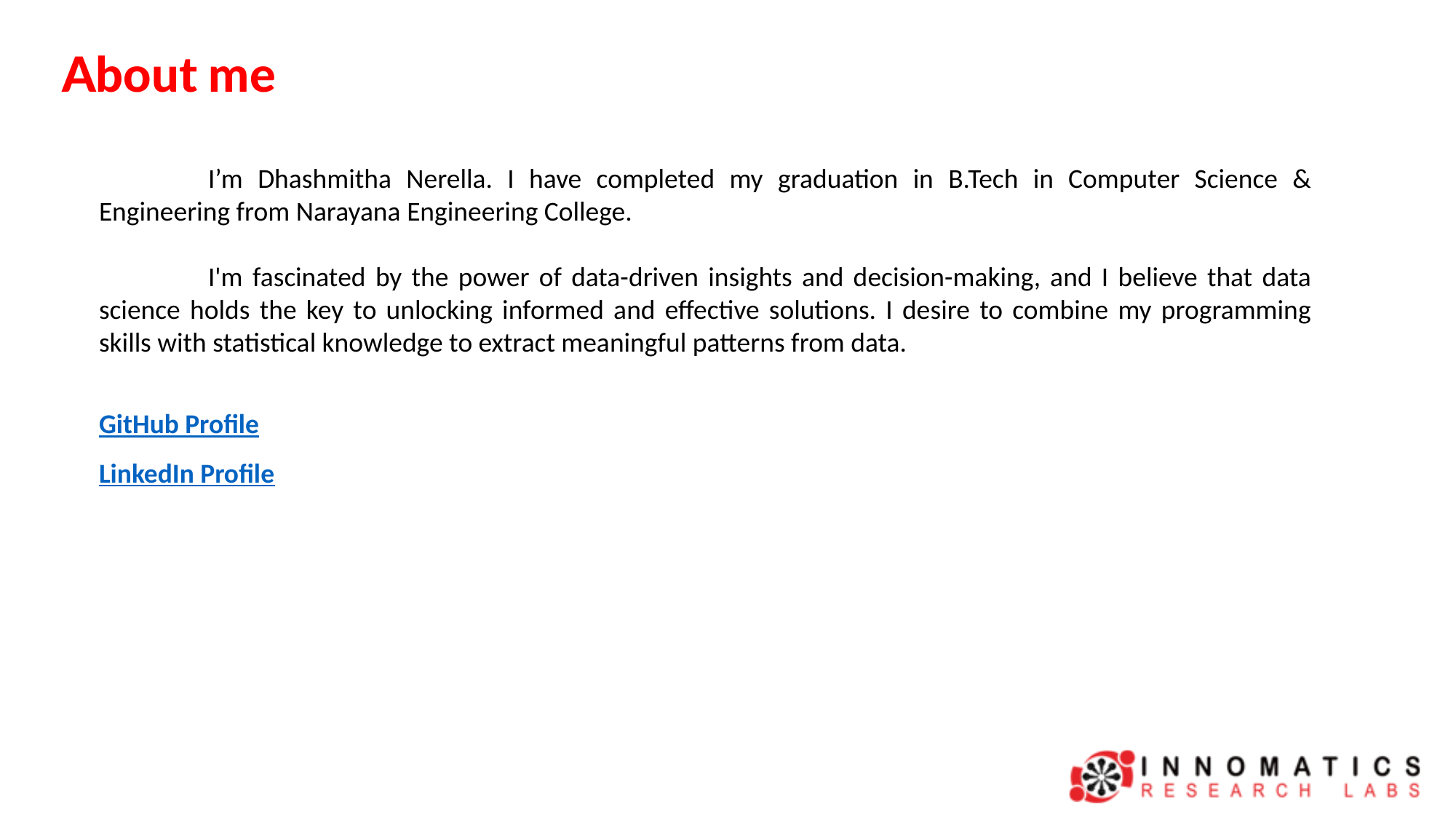

About me
	I’m Dhashmitha Nerella. I have completed my graduation in B.Tech in Computer Science & Engineering from Narayana Engineering College.

	I'm fascinated by the power of data-driven insights and decision-making, and I believe that data science holds the key to unlocking informed and effective solutions. I desire to combine my programming skills with statistical knowledge to extract meaningful patterns from data.

GitHub Profile
LinkedIn Profile